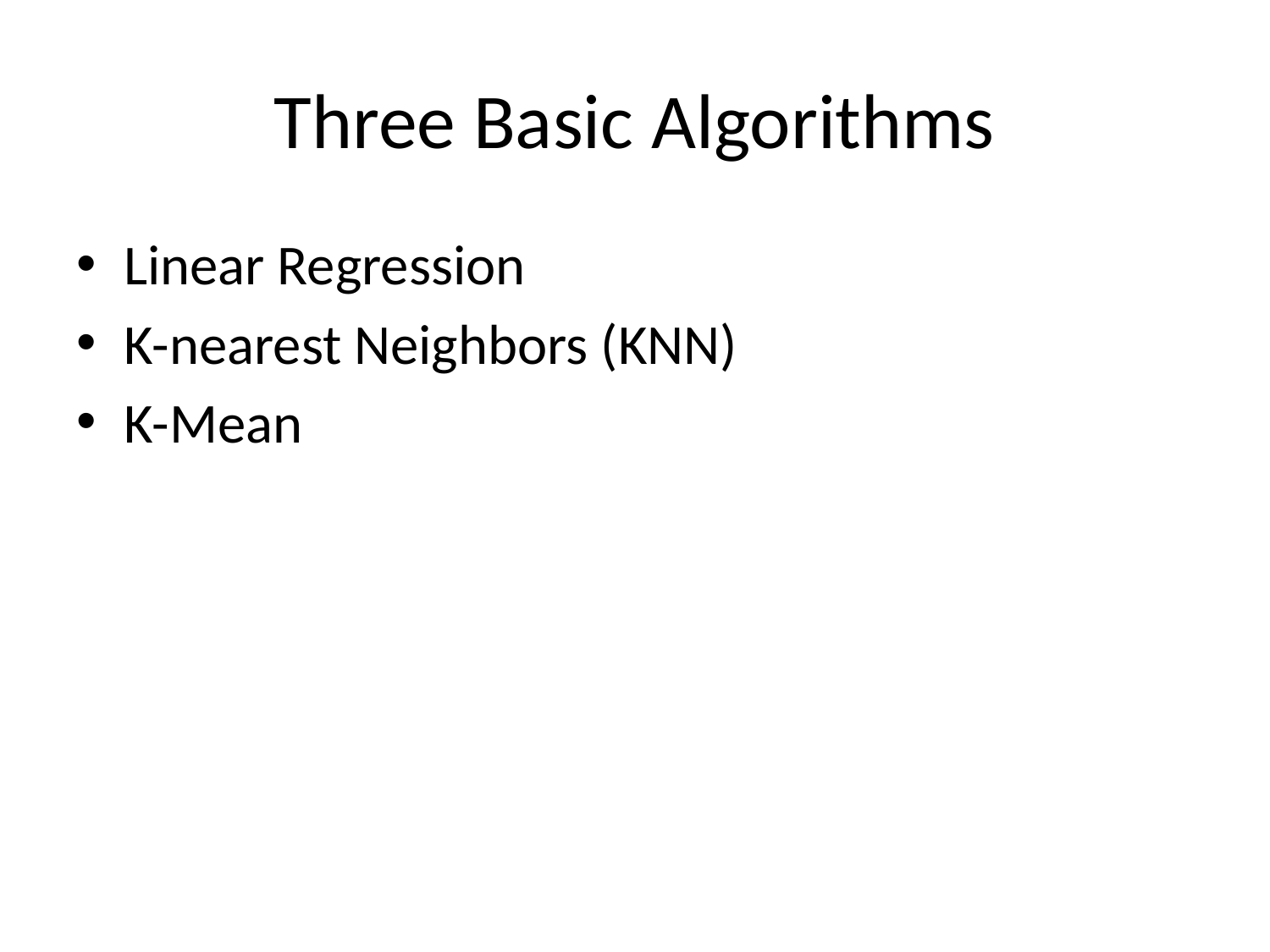

# Three Basic Algorithms
Linear Regression
K-nearest Neighbors (KNN)
K-Mean